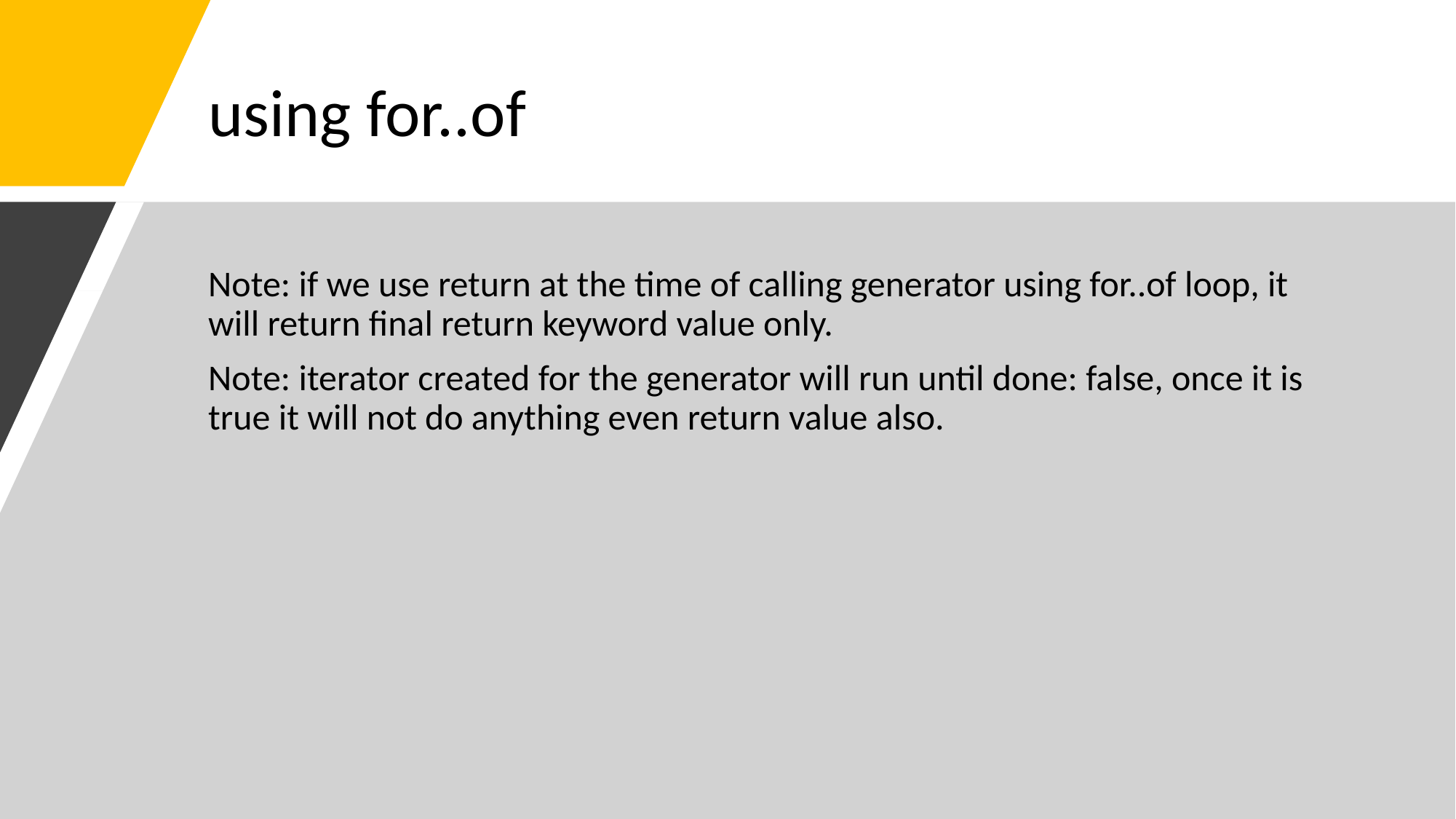

# using for..of

Note: if we use return at the time of calling generator using for..of loop, it will return final return keyword value only.
Note: iterator created for the generator will run until done: false, once it is true it will not do anything even return value also.